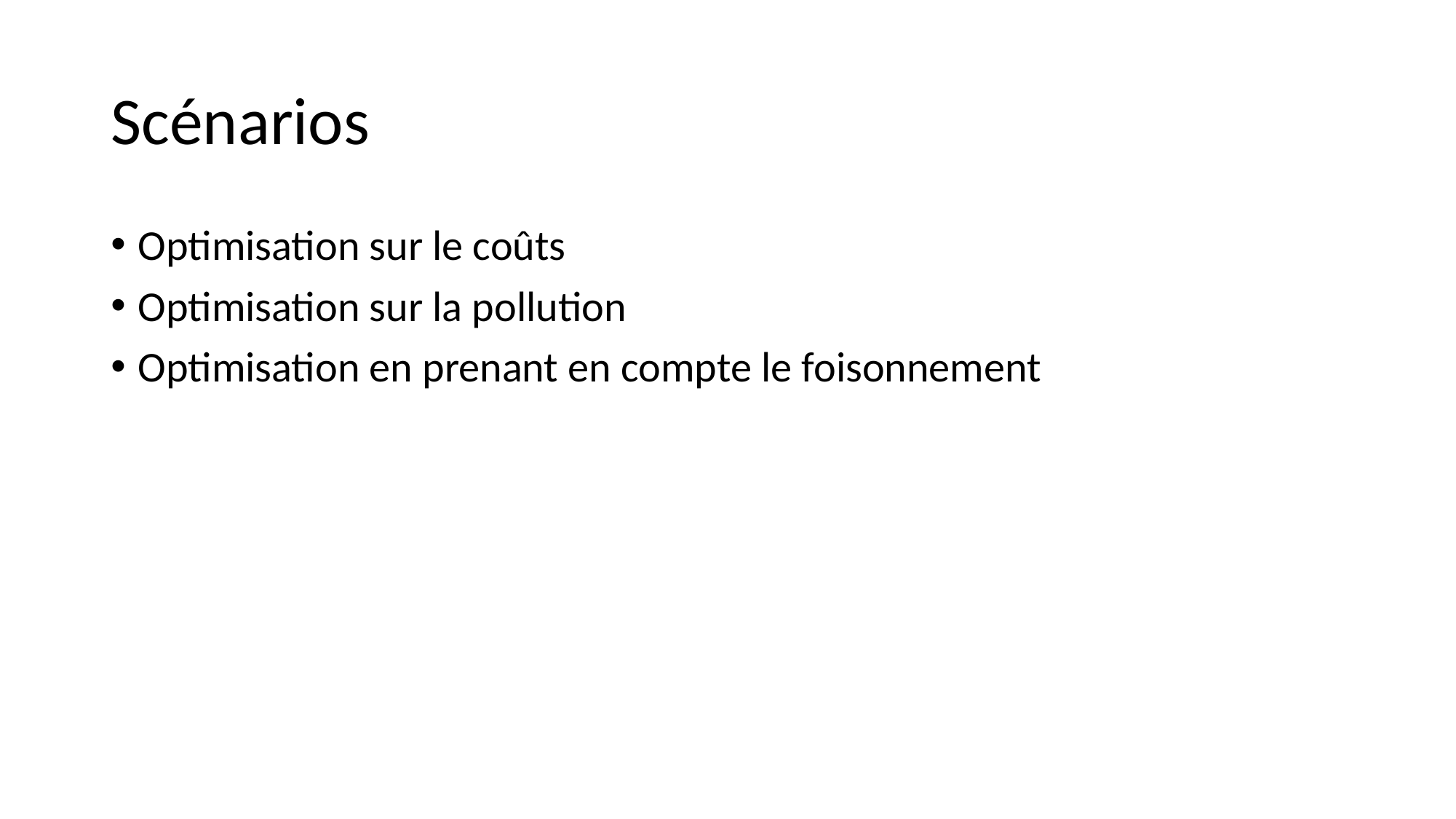

# Scénarios
Optimisation sur le coûts
Optimisation sur la pollution
Optimisation en prenant en compte le foisonnement